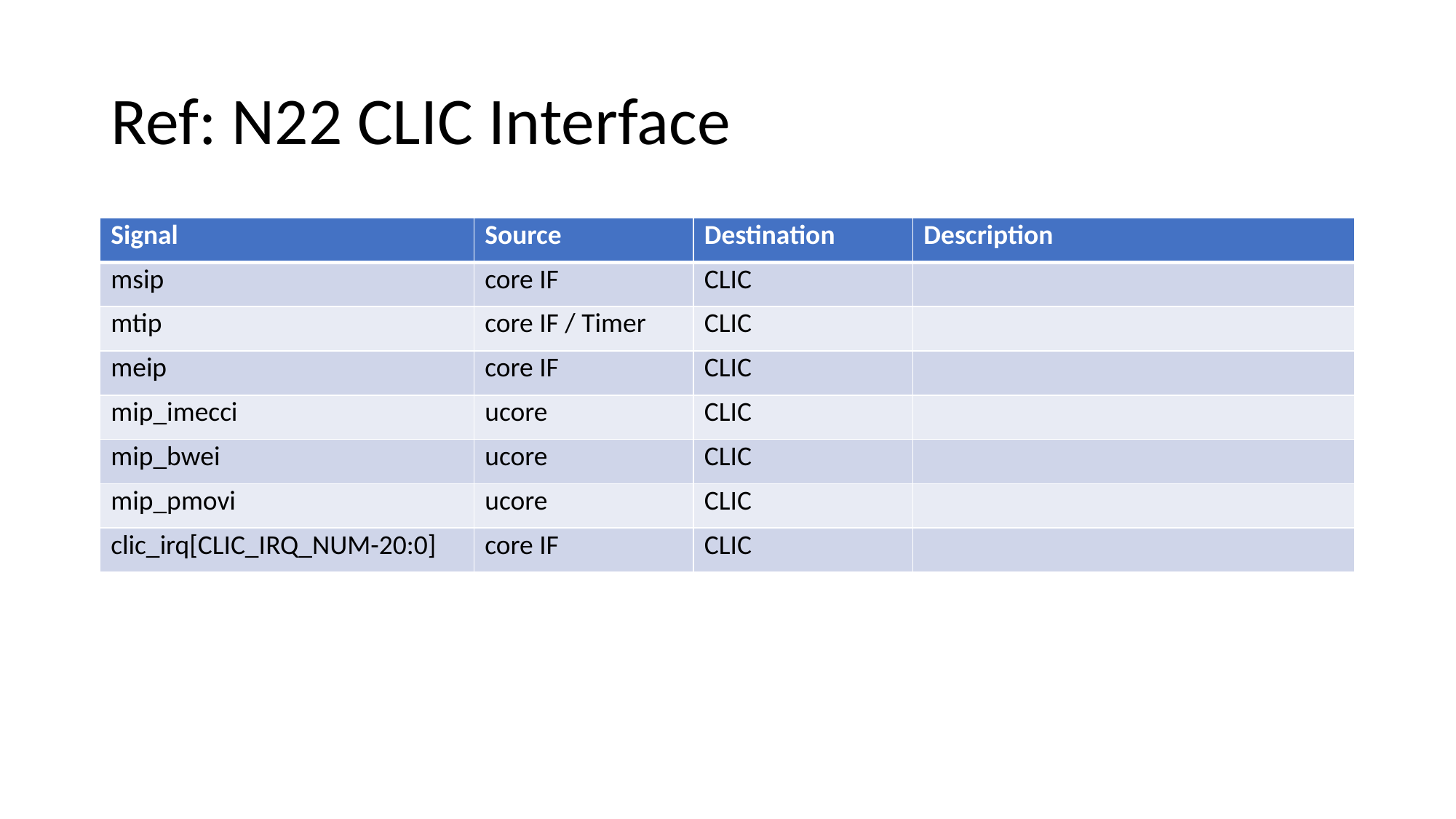

# Ref: N22 CLIC Interface
| Signal | Source | Destination | Description |
| --- | --- | --- | --- |
| msip | core IF | CLIC |  |
| mtip | core IF / Timer | CLIC |  |
| meip | core IF | CLIC |  |
| mip\_imecci | ucore | CLIC |  |
| mip\_bwei | ucore | CLIC |  |
| mip\_pmovi | ucore | CLIC |  |
| clic\_irq[CLIC\_IRQ\_NUM-20:0] | core IF | CLIC |  |